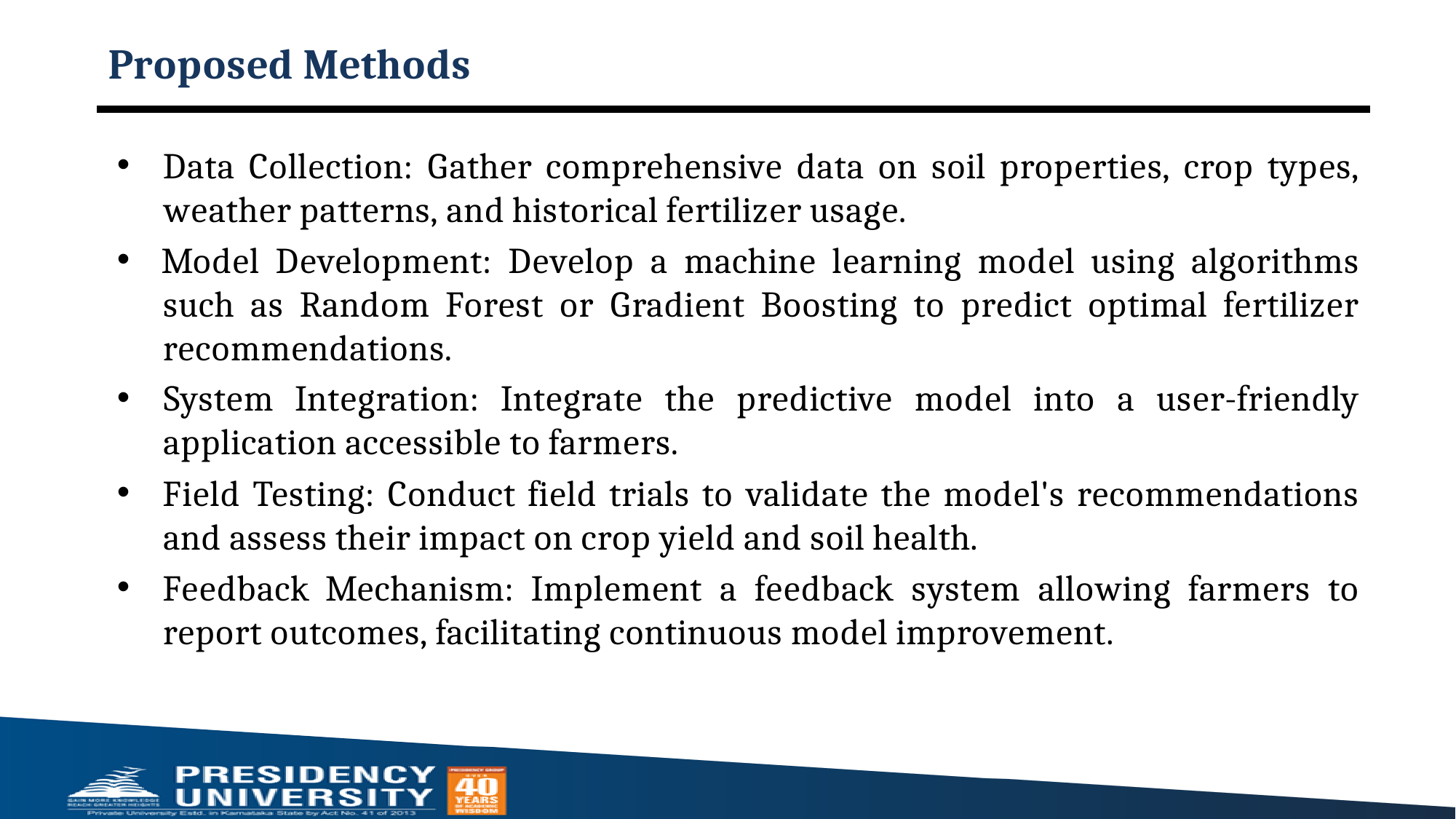

# Proposed Methods
Data Collection: Gather comprehensive data on soil properties, crop types, weather patterns, and historical fertilizer usage.
Model Development: Develop a machine learning model using algorithms such as Random Forest or Gradient Boosting to predict optimal fertilizer recommendations.
System Integration: Integrate the predictive model into a user-friendly application accessible to farmers.
Field Testing: Conduct field trials to validate the model's recommendations and assess their impact on crop yield and soil health.
Feedback Mechanism: Implement a feedback system allowing farmers to report outcomes, facilitating continuous model improvement.